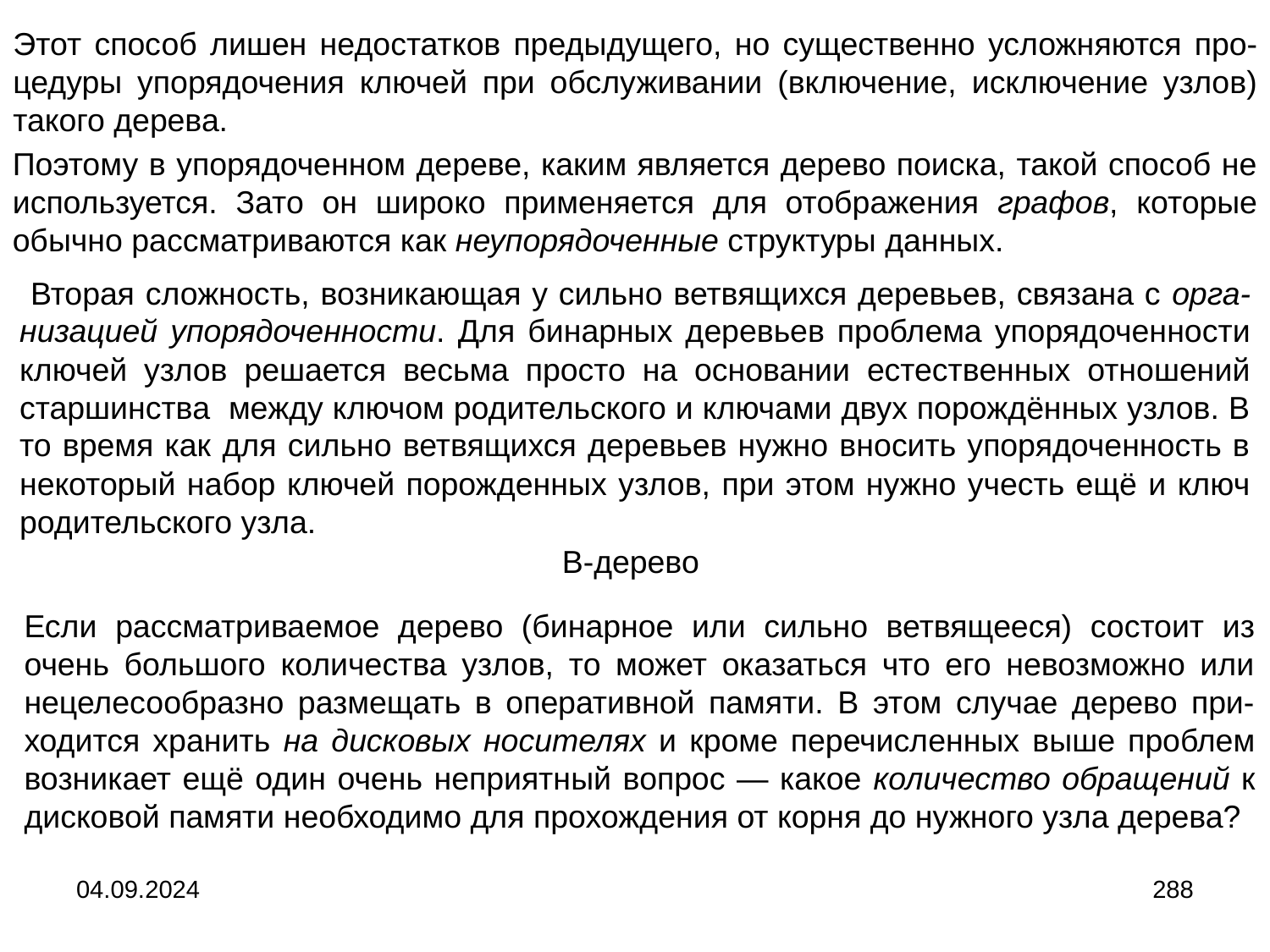

Этот способ лишен недостатков предыдущего, но существенно усложняются про-цедуры упорядочения ключей при обслуживании (включение, исключение узлов) такого дерева.
Поэтому в упорядоченном дереве, каким является дерево поиска, такой способ не используется. Зато он широко применяется для отображения графов, которые обычно рассматриваются как неупорядоченные структуры данных.
 Вторая сложность, возникающая у сильно ветвящихся деревьев, связана с орга-низацией упорядоченности. Для бинарных деревьев проблема упорядоченности ключей узлов решается весьма просто на основании естественных отношений старшинства  между ключом родительского и ключами двух порождённых узлов. В то время как для сильно ветвящихся деревьев нужно вносить упорядоченность в некоторый набор ключей порожденных узлов, при этом нужно учесть ещё и ключ родительского узла.
B-дерево
Если рассматриваемое дерево (бинарное или сильно ветвящееся) состоит из очень большого количества узлов, то может оказаться что его невозможно или нецелесообразно размещать в оперативной памяти. В этом случае дерево при-ходится хранить на дисковых носителях и кроме перечисленных выше проблем возникает ещё один очень неприятный вопрос ― какое количество обращений к дисковой памяти необходимо для прохождения от корня до нужного узла дерева?
04.09.2024
288